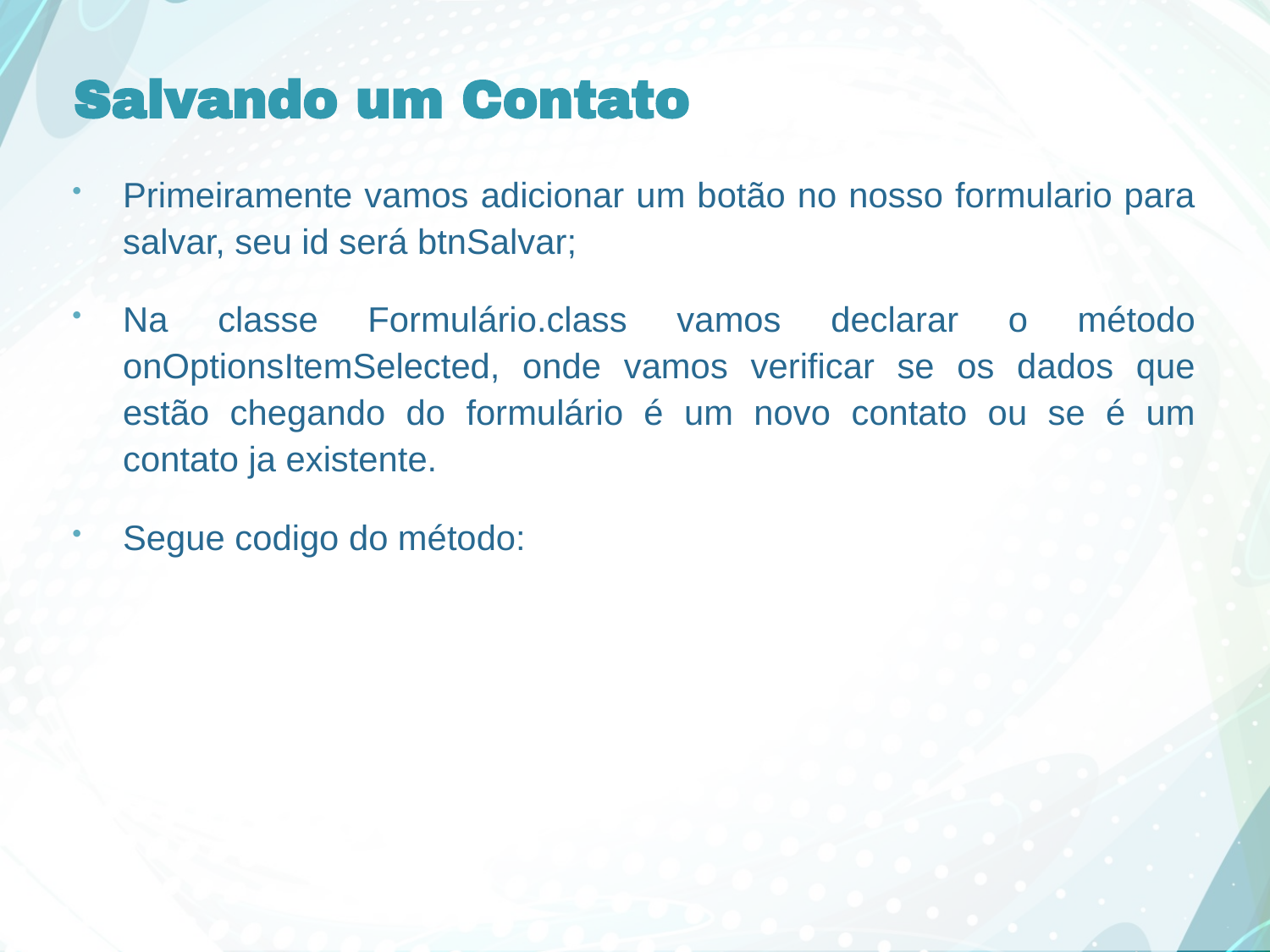

# Salvando um Contato
Primeiramente vamos adicionar um botão no nosso formulario para salvar, seu id será btnSalvar;
Na classe Formulário.class vamos declarar o método onOptionsItemSelected, onde vamos verificar se os dados que estão chegando do formulário é um novo contato ou se é um contato ja existente.
Segue codigo do método: